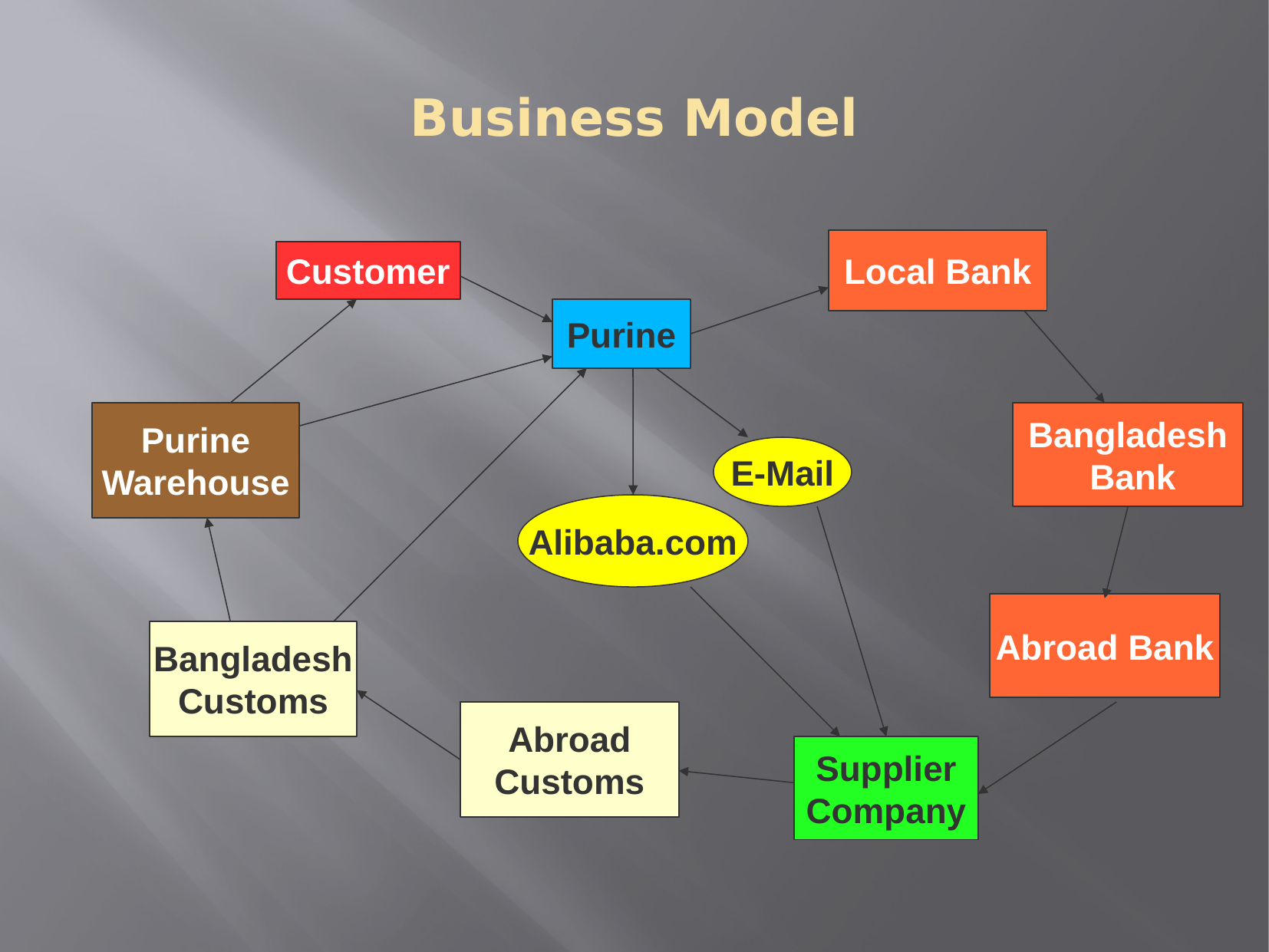

Business Model
Local Bank
Customer

Purine

Purine
Warehouse
Bangladesh
 Bank
E-Mail
Alibaba.com

Abroad Bank
Bangladesh
Customs

Abroad
Customs

Supplier
Company